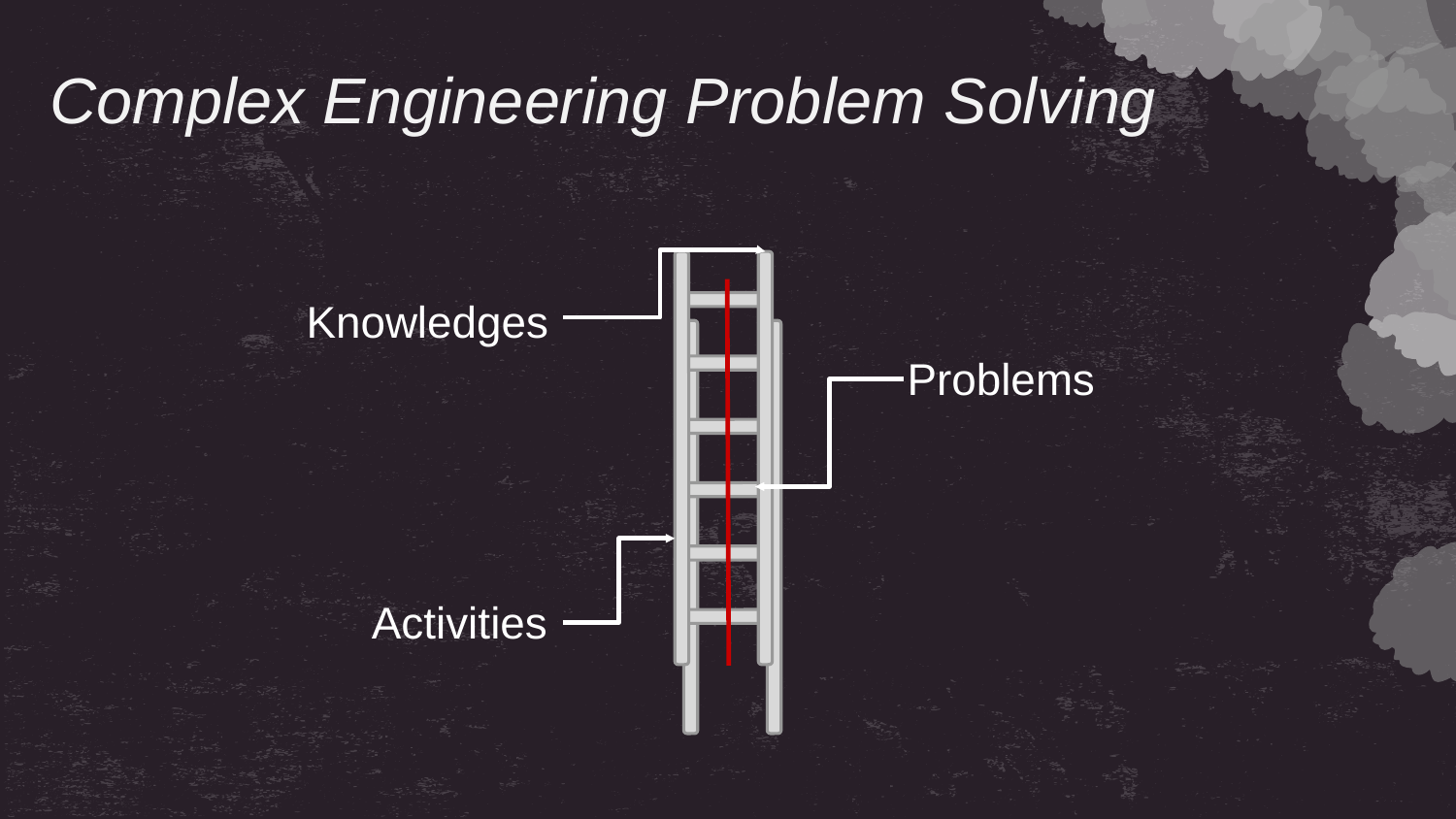

# Complex Engineering Problem Solving

Knowledges
Problems
Activities